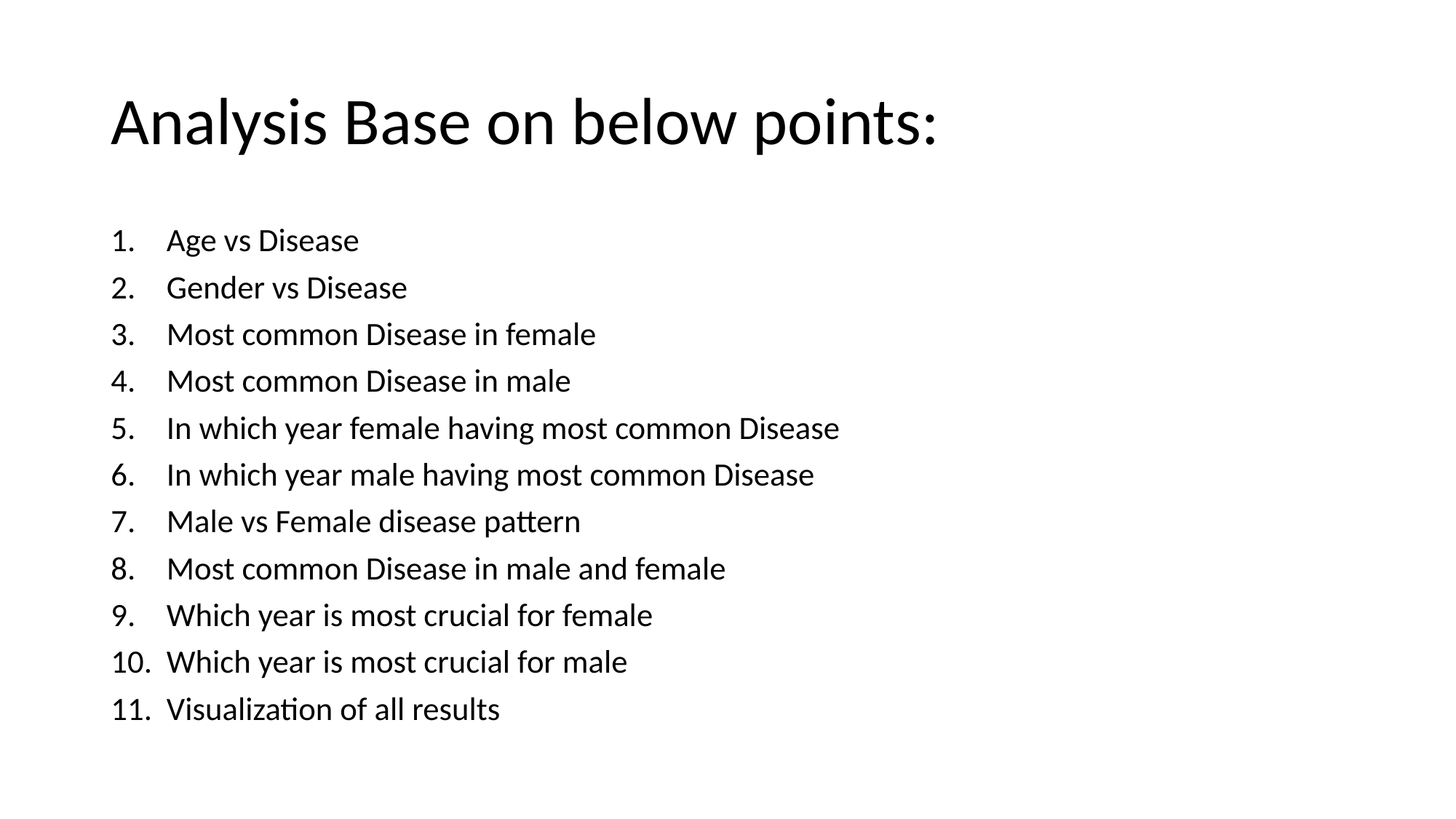

# Analysis Base on below points:
Age vs Disease
Gender vs Disease
Most common Disease in female
Most common Disease in male
In which year female having most common Disease
In which year male having most common Disease
Male vs Female disease pattern
Most common Disease in male and female
Which year is most crucial for female
Which year is most crucial for male
Visualization of all results